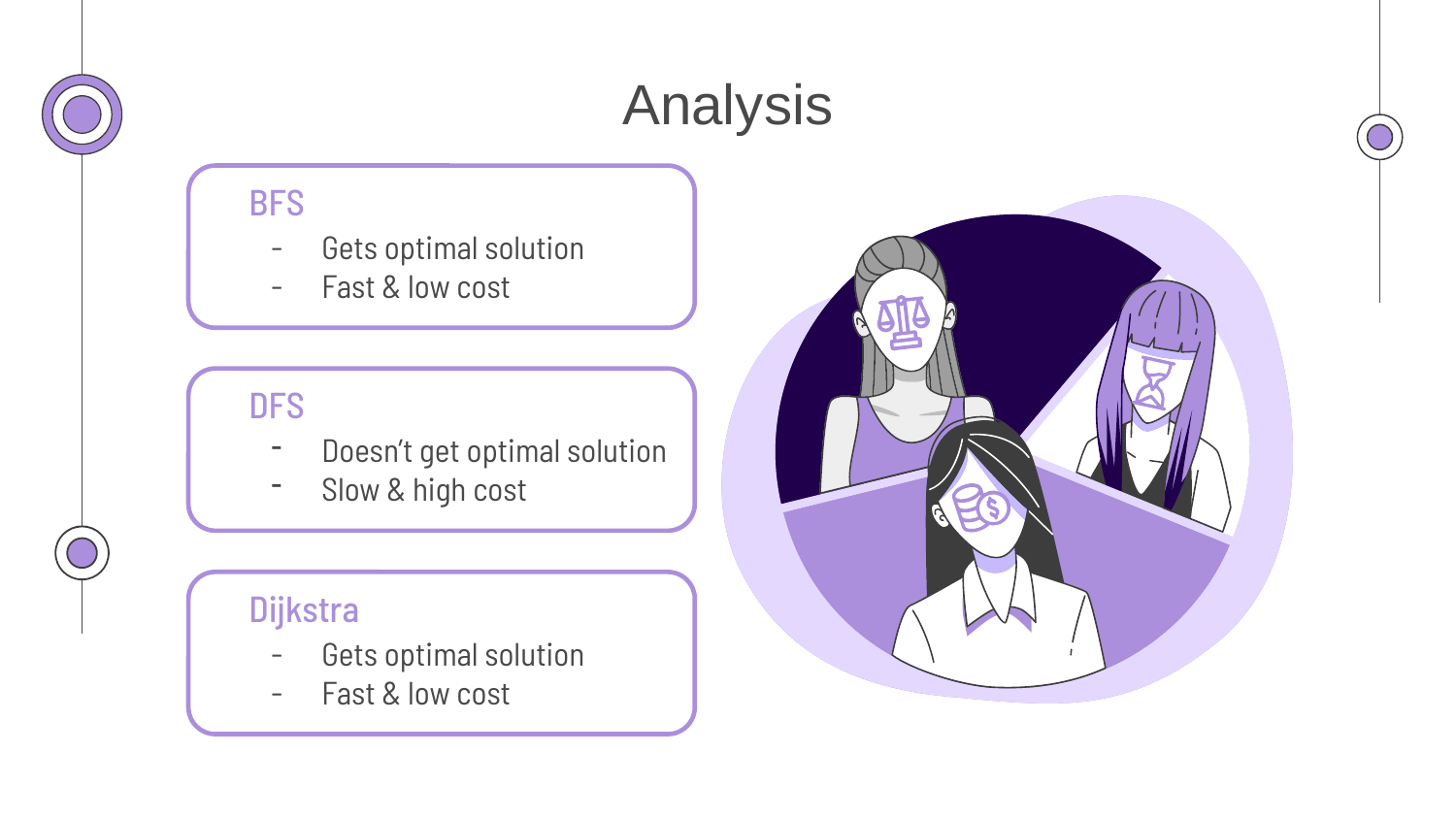

# Analysis
BFS

Gets optimal solution
Fast & low cost
DFS

Doesn’t get optimal solution
Slow & high cost
Dijkstra

Gets optimal solution
Fast & low cost